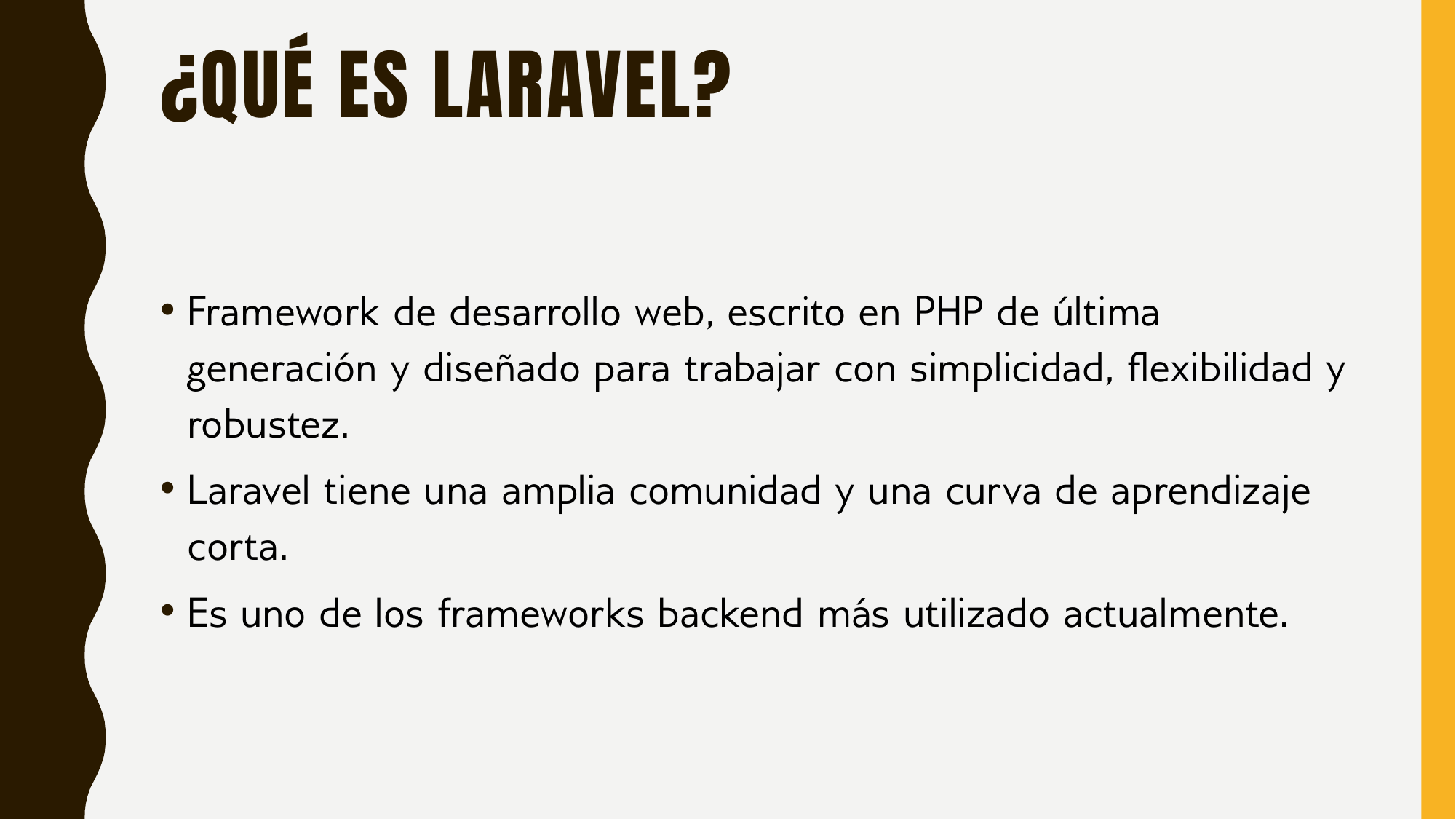

# ¿Qué Es Laravel?
Framework de desarrollo web, escrito en PHP de última generación y diseñado para trabajar con simplicidad, flexibilidad y robustez.
Laravel tiene una amplia comunidad y una curva de aprendizaje corta.
Es uno de los frameworks backend más utilizado actualmente.